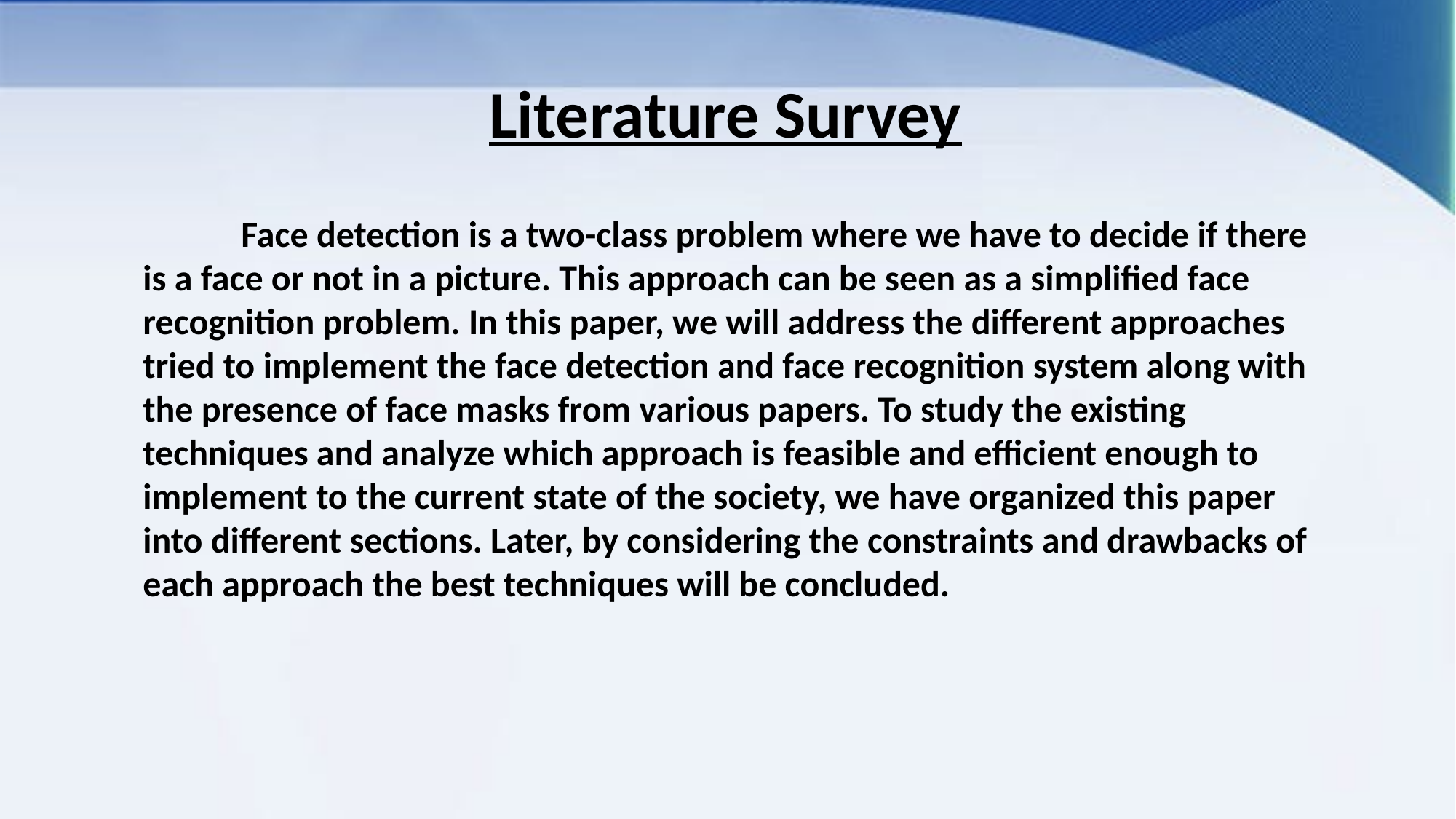

Literature Survey
            Face detection is a two-class problem where we have to decide if there is a face or not in a picture. This approach can be seen as a simplified face recognition problem. In this paper, we will address the different approaches tried to implement the face detection and face recognition system along with the presence of face masks from various papers. To study the existing techniques and analyze which approach is feasible and efficient enough to implement to the current state of the society, we have organized this paper into different sections. Later, by considering the constraints and drawbacks of each approach the best techniques will be concluded.